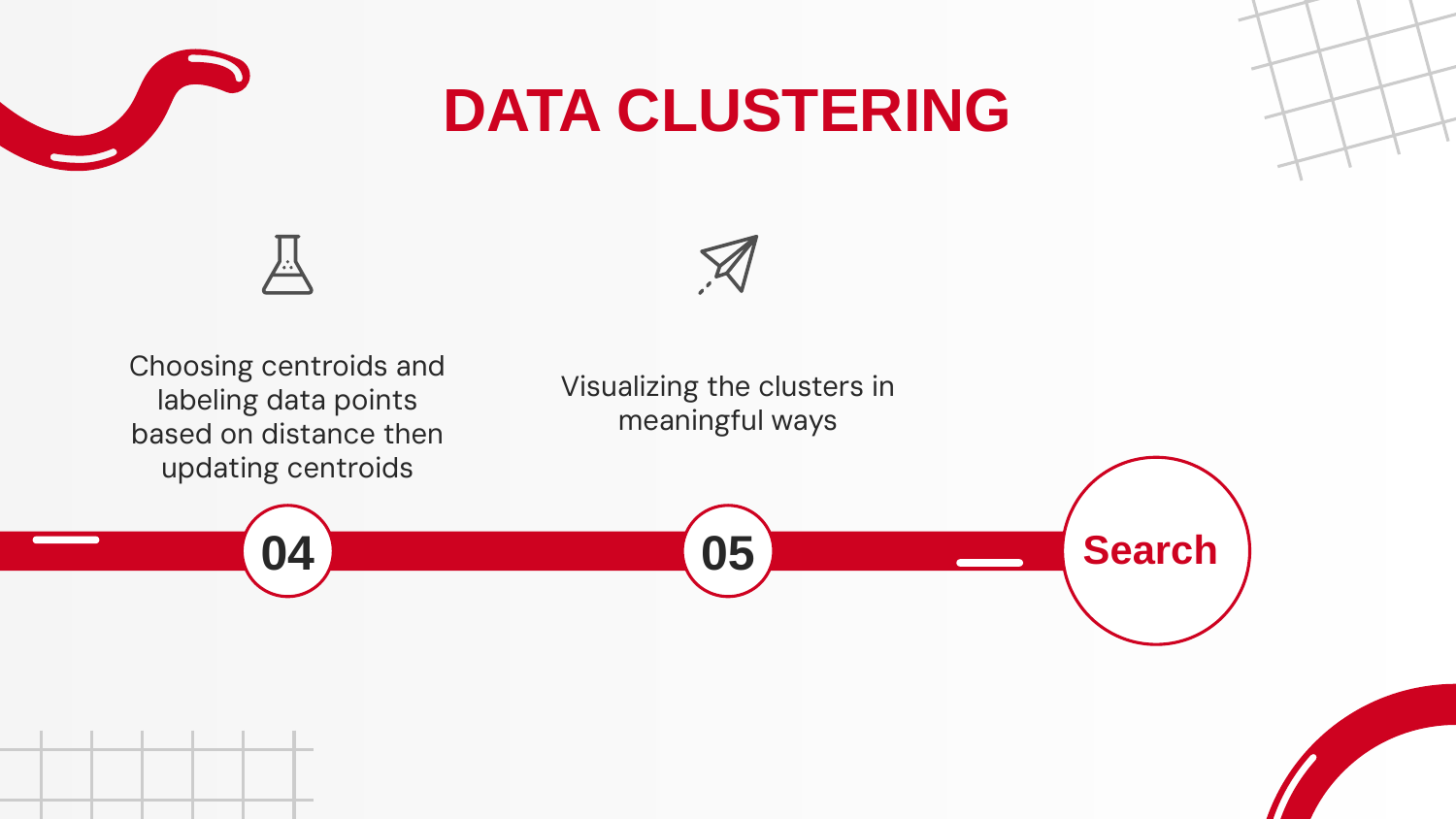

# DATA CLUSTERING

Choosing centroids and labeling data points based on distance then updating centroids
Visualizing the clusters in meaningful ways

Search
04
05